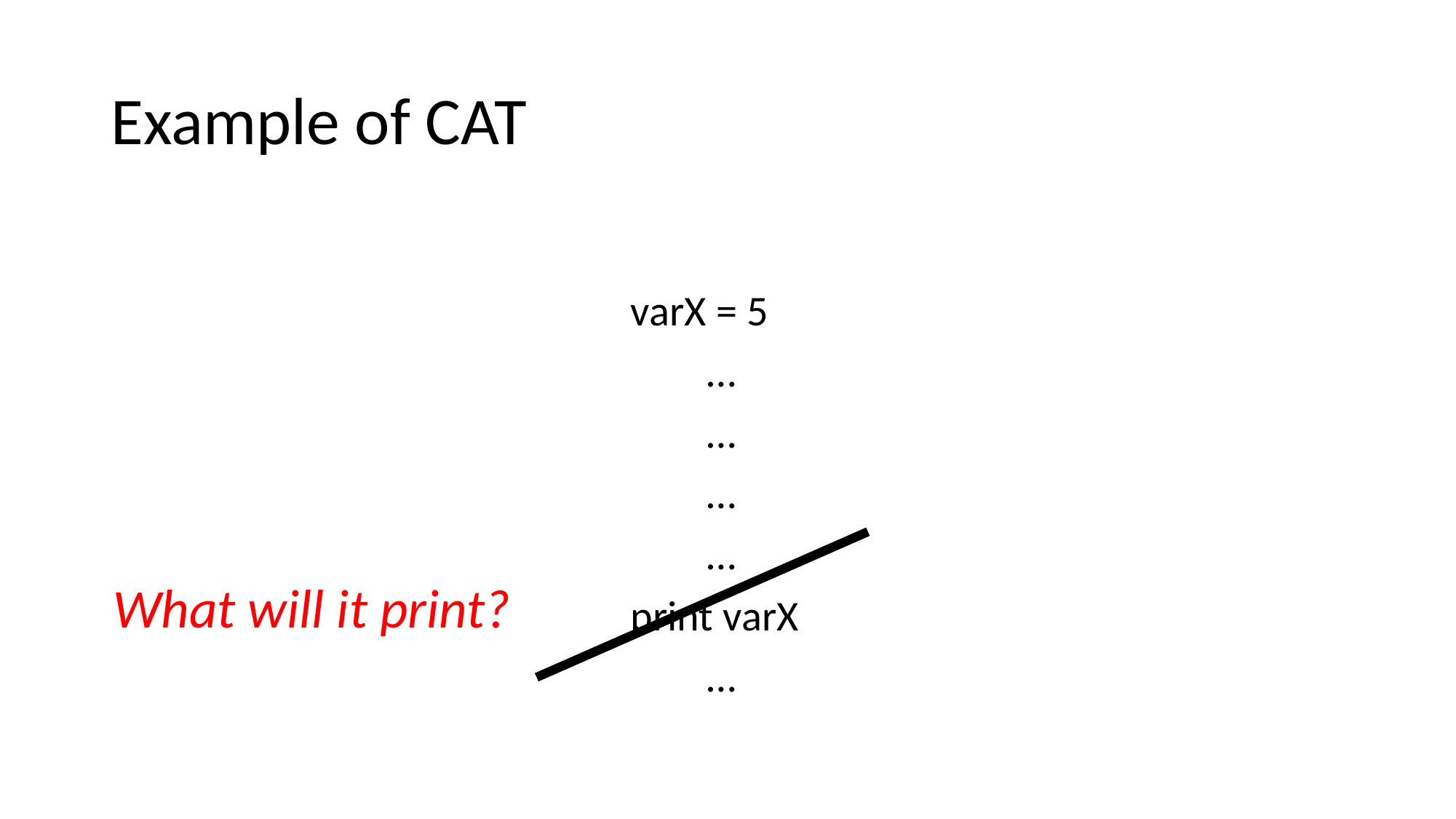

# Example of CAT

varX = 5
…
…
…
…
print varX
…
What will it print?